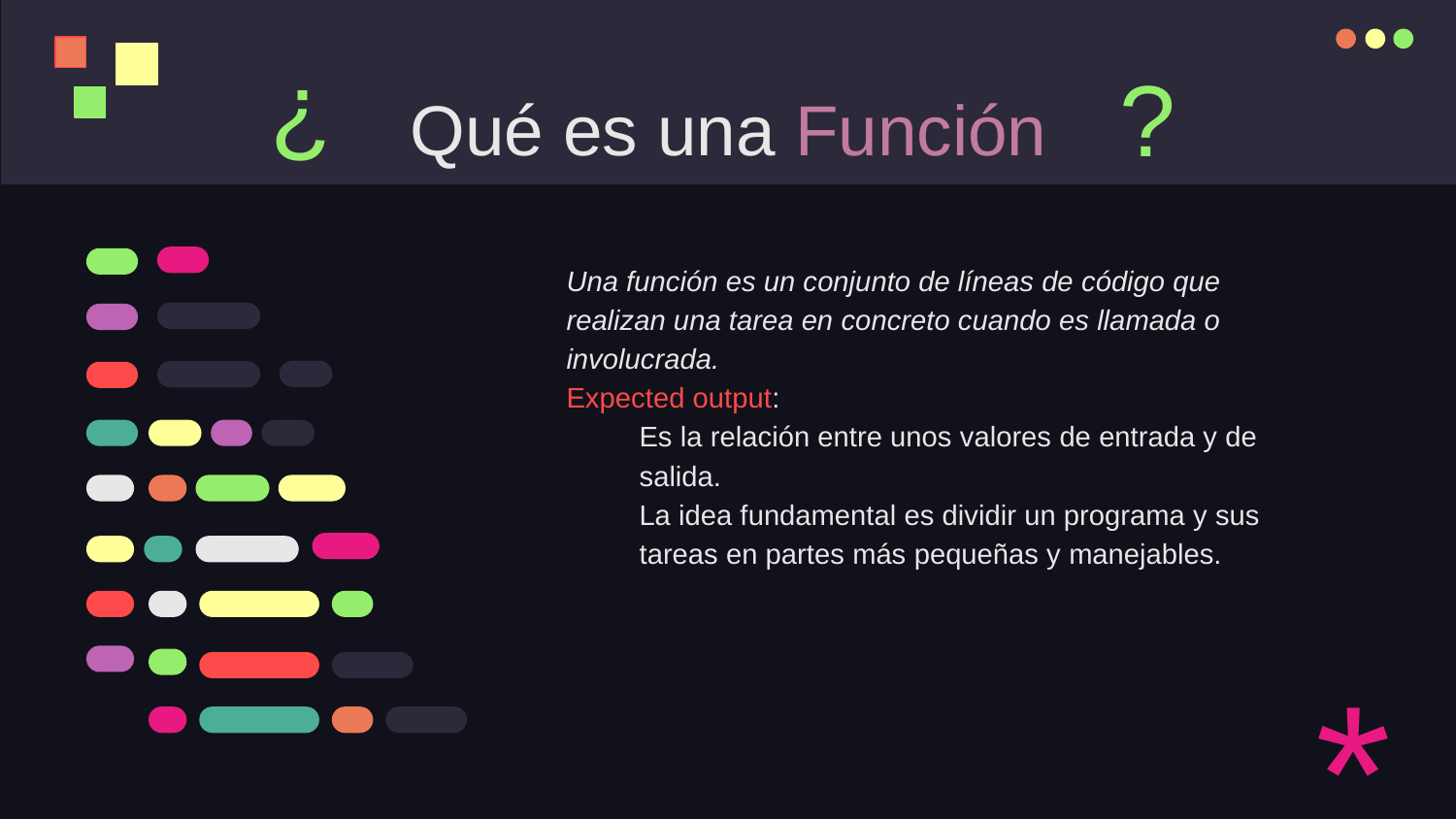

¿

?

# Qué es una Función

Una función es un conjunto de líneas de código que realizan una tarea en concreto cuando es llamada o involucrada.
Expected output:
Es la relación entre unos valores de entrada y de salida.
La idea fundamental es dividir un programa y sus tareas en partes más pequeñas y manejables.

*